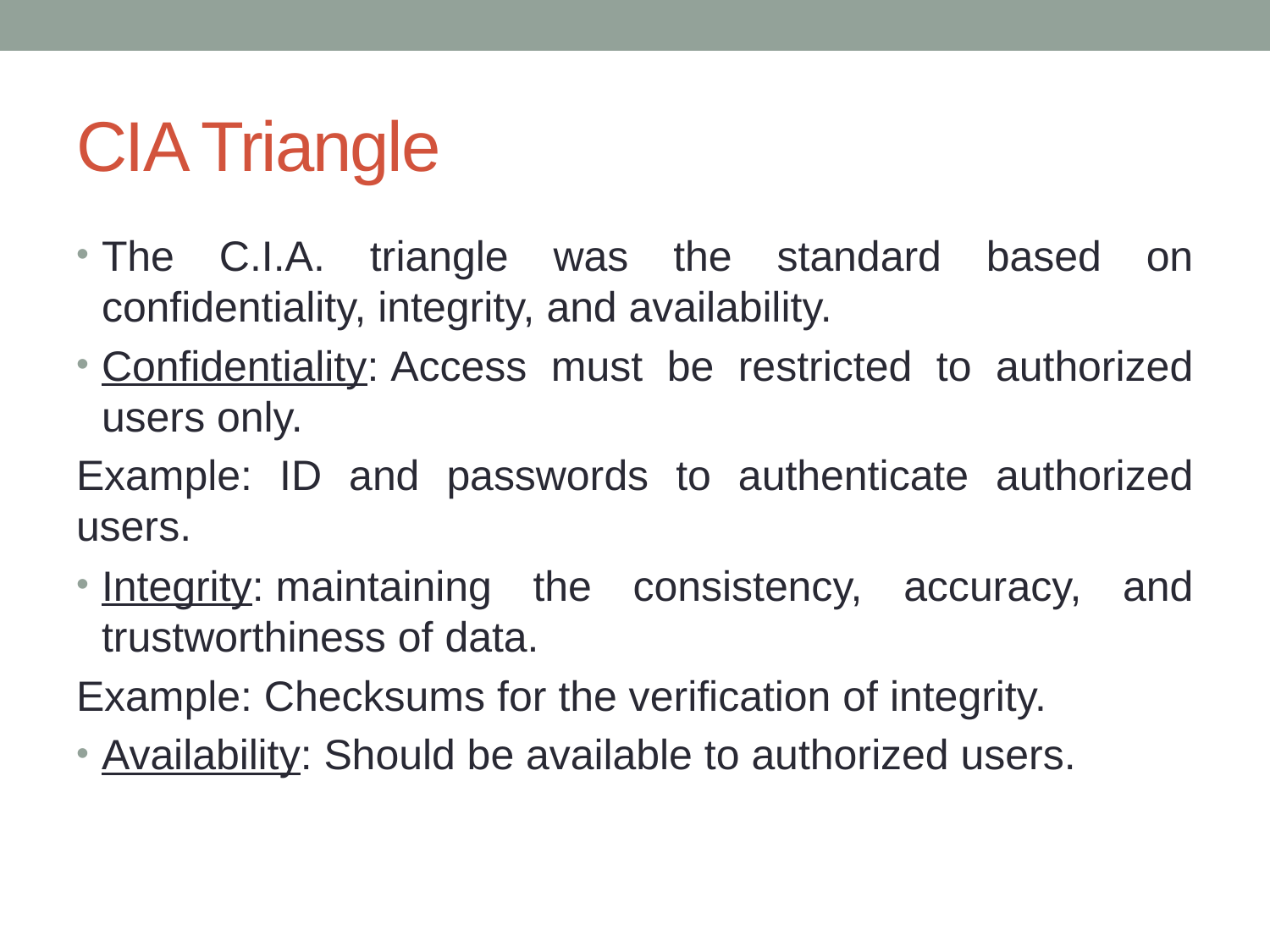

# CIA Triangle
The C.I.A. triangle was the standard based on confidentiality, integrity, and availability.
Confidentiality: Access must be restricted to authorized users only.
Example: ID and passwords to authenticate authorized users.
Integrity: maintaining the consistency, accuracy, and trustworthiness of data.
Example: Checksums for the verification of integrity.
Availability: Should be available to authorized users.